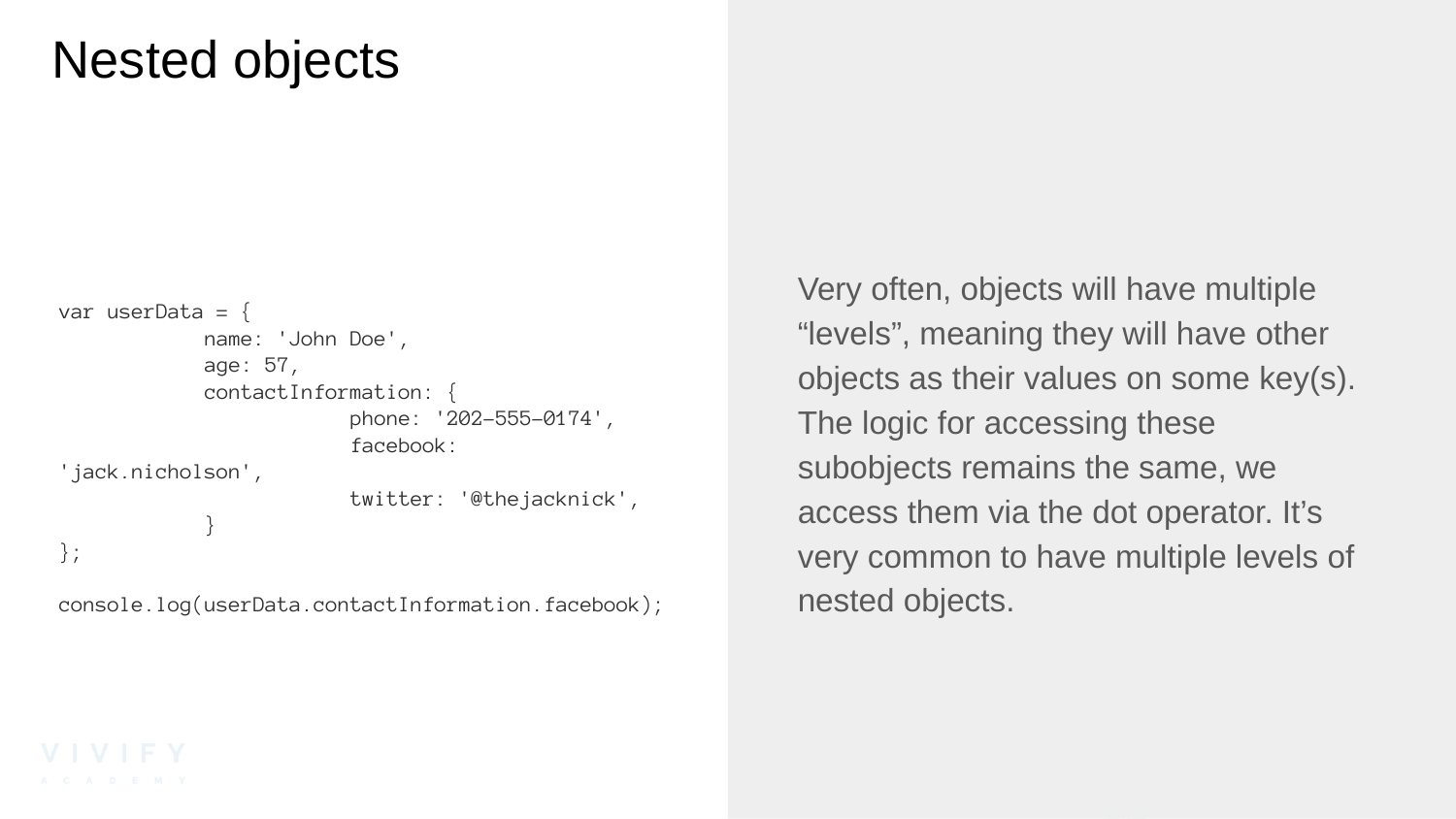

# Nested objects
Very often, objects will have multiple “levels”, meaning they will have other objects as their values on some key(s). The logic for accessing these subobjects remains the same, we access them via the dot operator. It’s very common to have multiple levels of nested objects.

var userData = {
	name: 'John Doe',
	age: 57,
	contactInformation: {
		phone: '202-555-0174',
		facebook: 'jack.nicholson',
		twitter: '@thejacknick',
	}
};

console.log(userData.contactInformation.facebook);